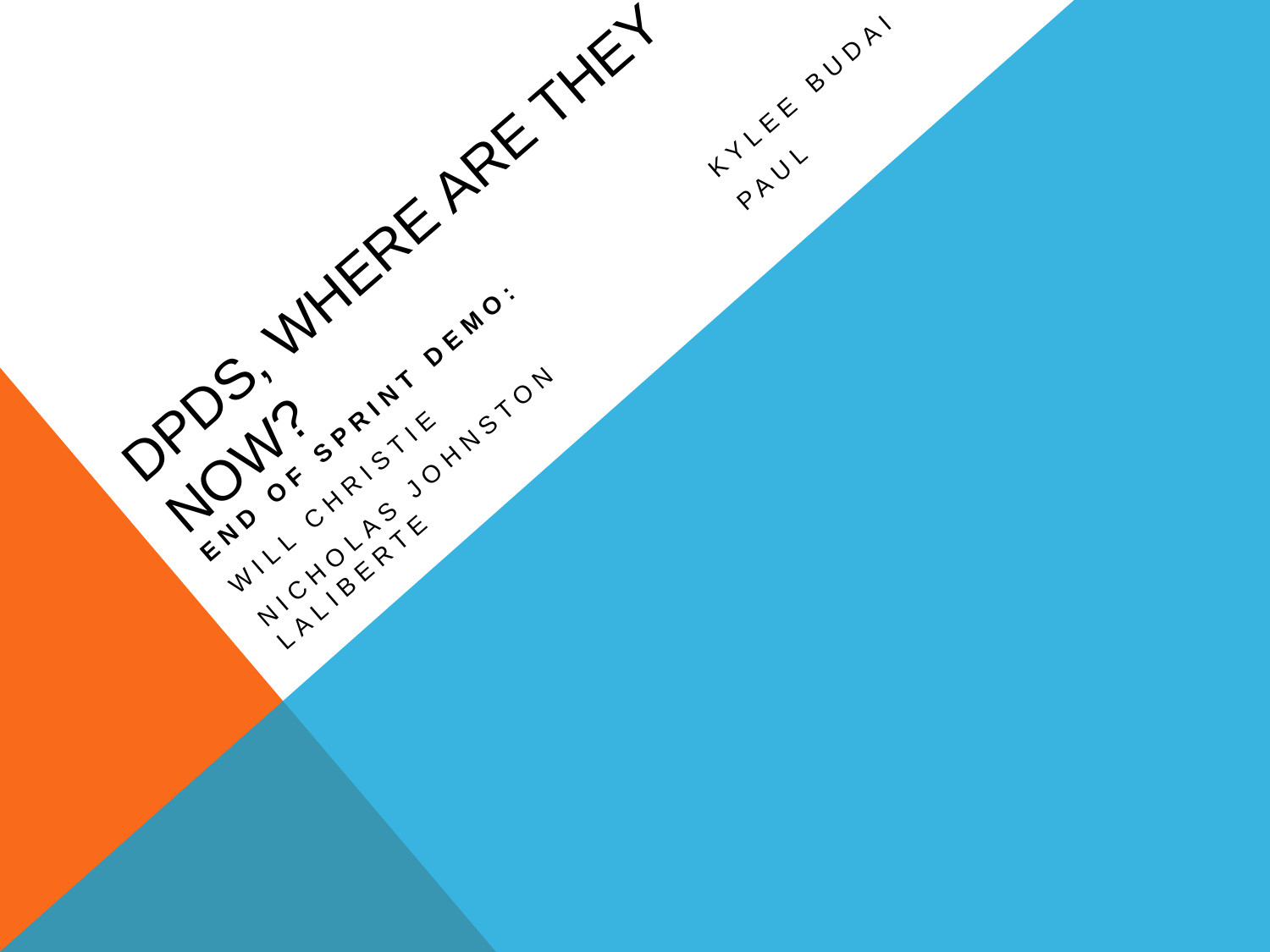

# DPDS, Where are they Now?
End of Sprint Demo:
Will chRistie			Kylee Budai
Nicholas JohnSton		Paul Laliberte